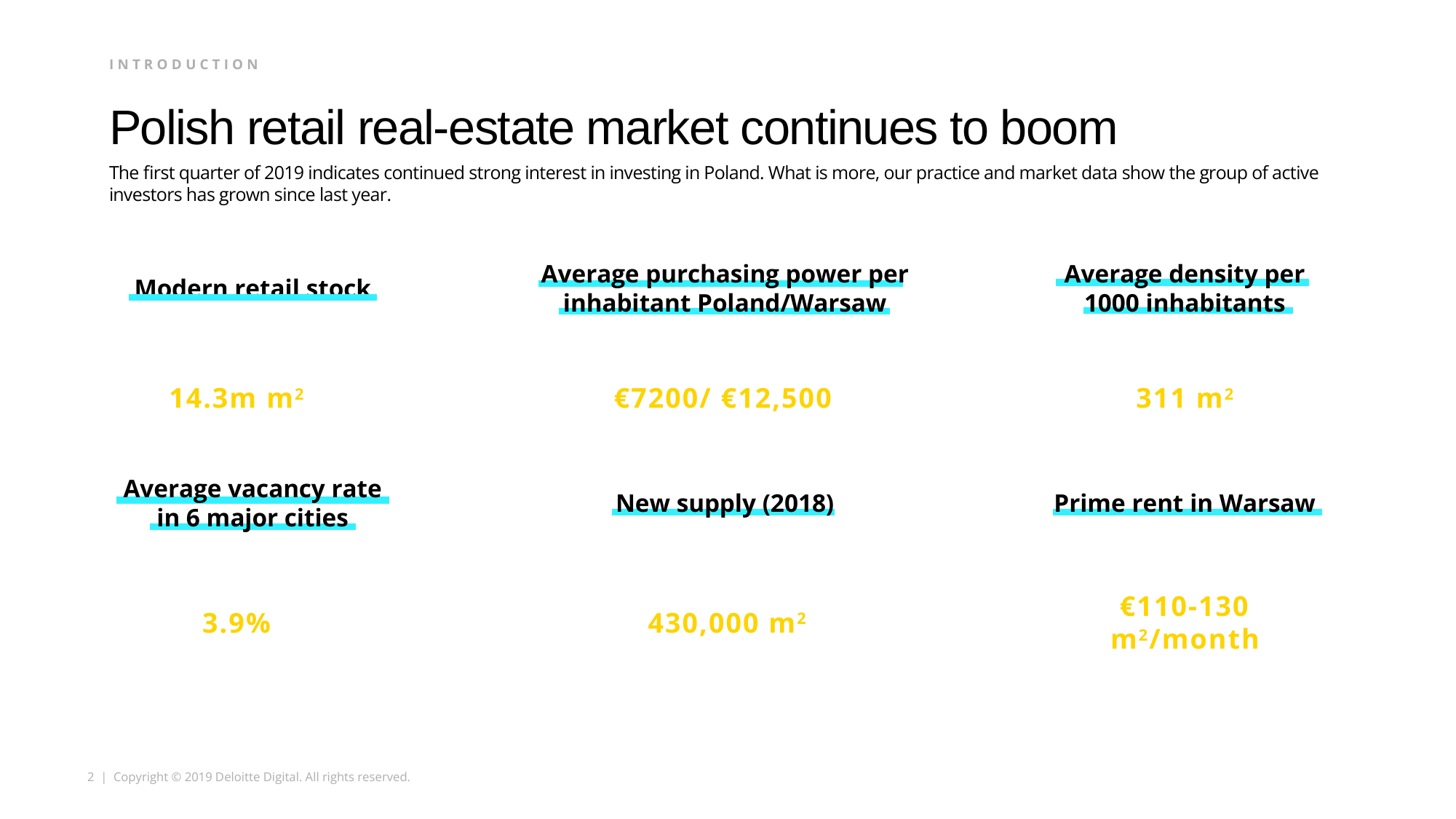

INTRODUCTION
# Polish retail real-estate market continues to boom
The first quarter of 2019 indicates continued strong interest in investing in Poland. What is more, our practice and market data show the group of active investors has grown since last year.
Modern retail stock
Average purchasing power per inhabitant Poland/Warsaw
Average density per 1000 inhabitants
14.3m m2
€7200/ €12,500
311 m2
Average vacancy rate in 6 major cities
New supply (2018)
Prime rent in Warsaw
3.9%
430,000 m2
€110-130 m2/month